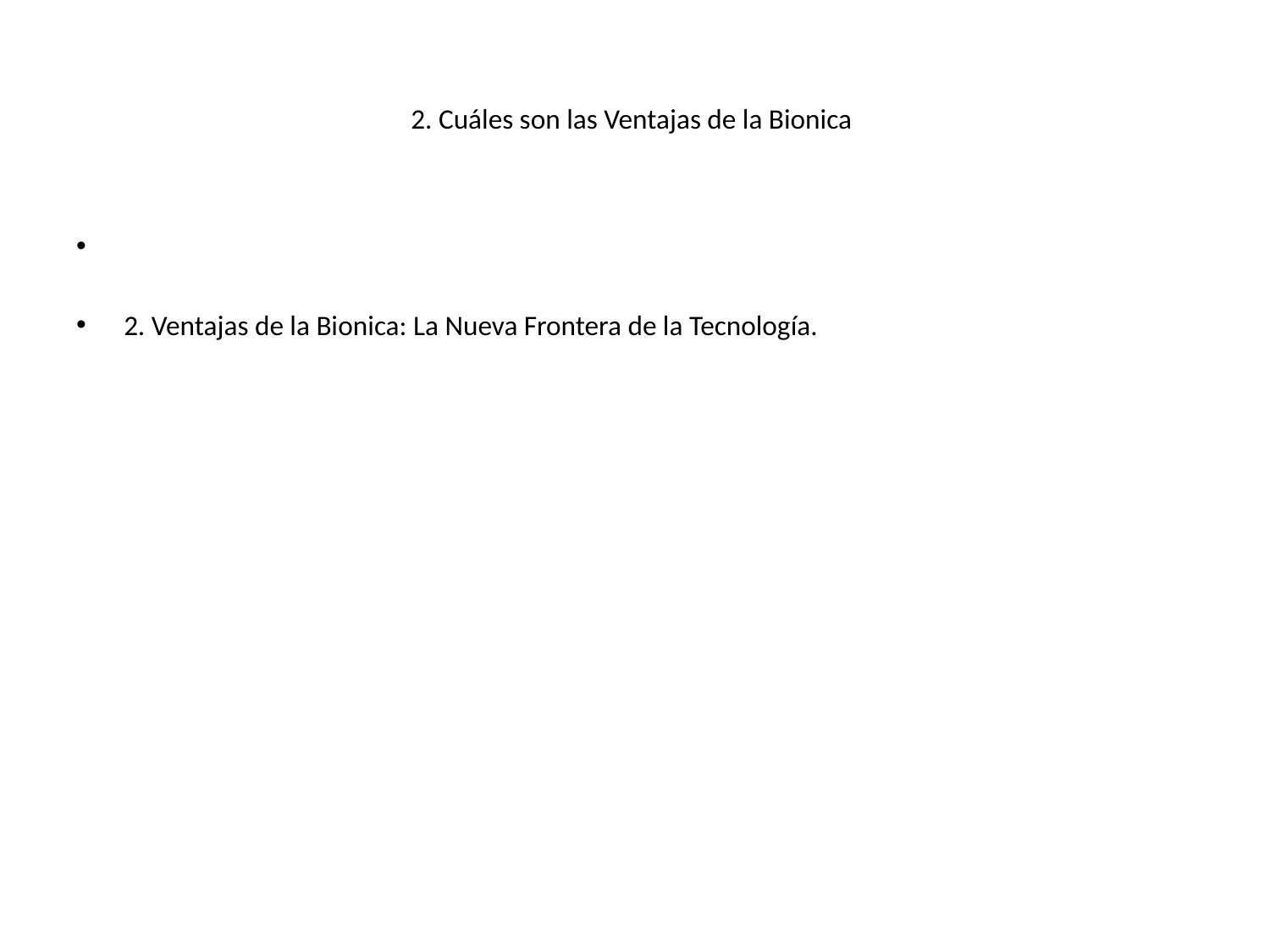

# 2. Cuáles son las Ventajas de la Bionica

2. Ventajas de la Bionica: La Nueva Frontera de la Tecnología.